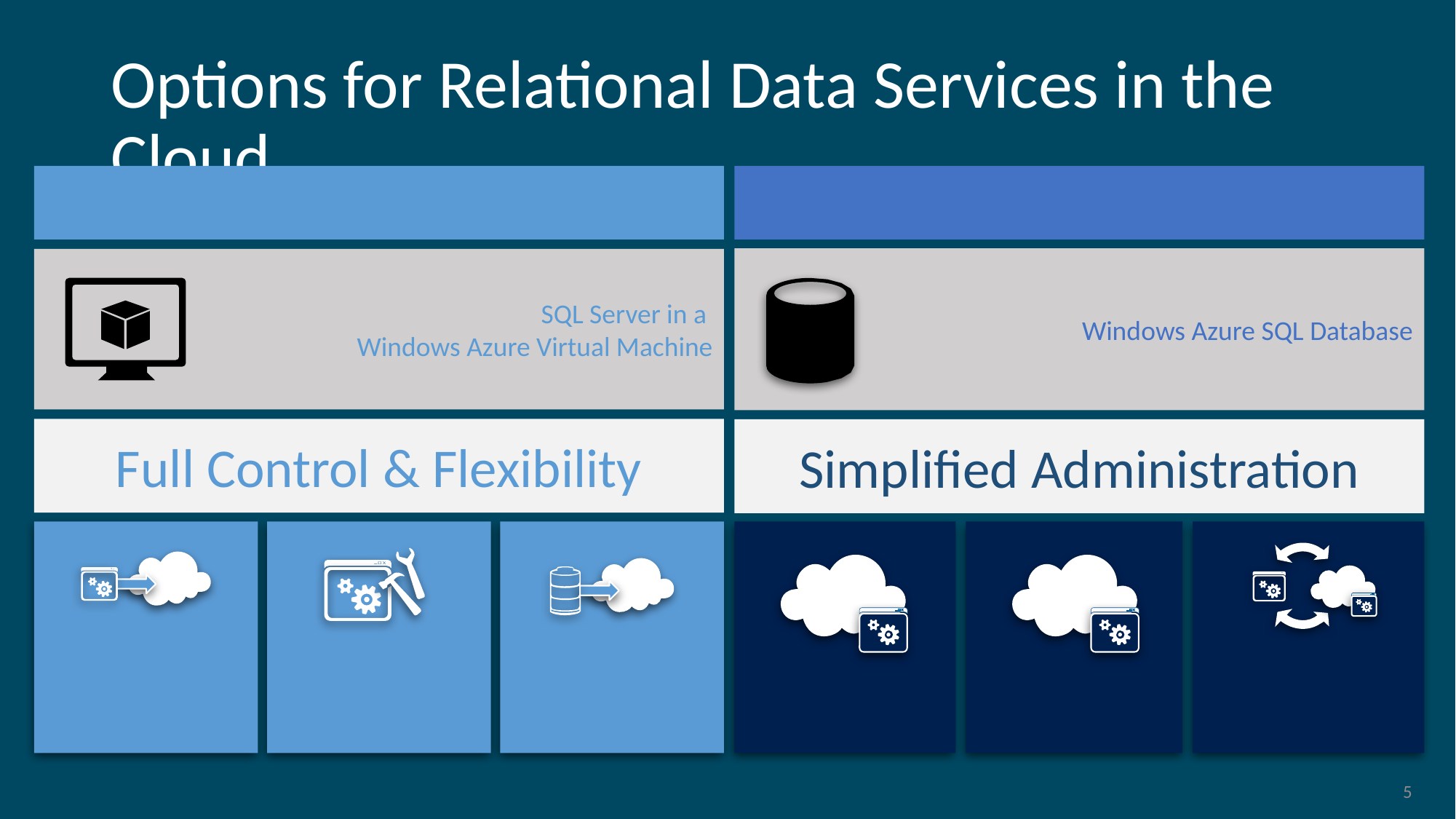

# Options for Relational Data Services in the Cloud
PLATFORM AS A SERVICE (PaaS)
INFRASTRUCTURE AS A SERVICE (IaaS)
 Windows Azure SQL Database
SQL Server in a
Windows Azure Virtual Machine

DB
Full Control & Flexibility
Simplified Administration
Move
Existing Apps

Cloud-designed Business Apps
Websites & Mobile Apps
Extend On-Premises Apps
Development
& Test

Hybrid HA & Disaster Recovery

5